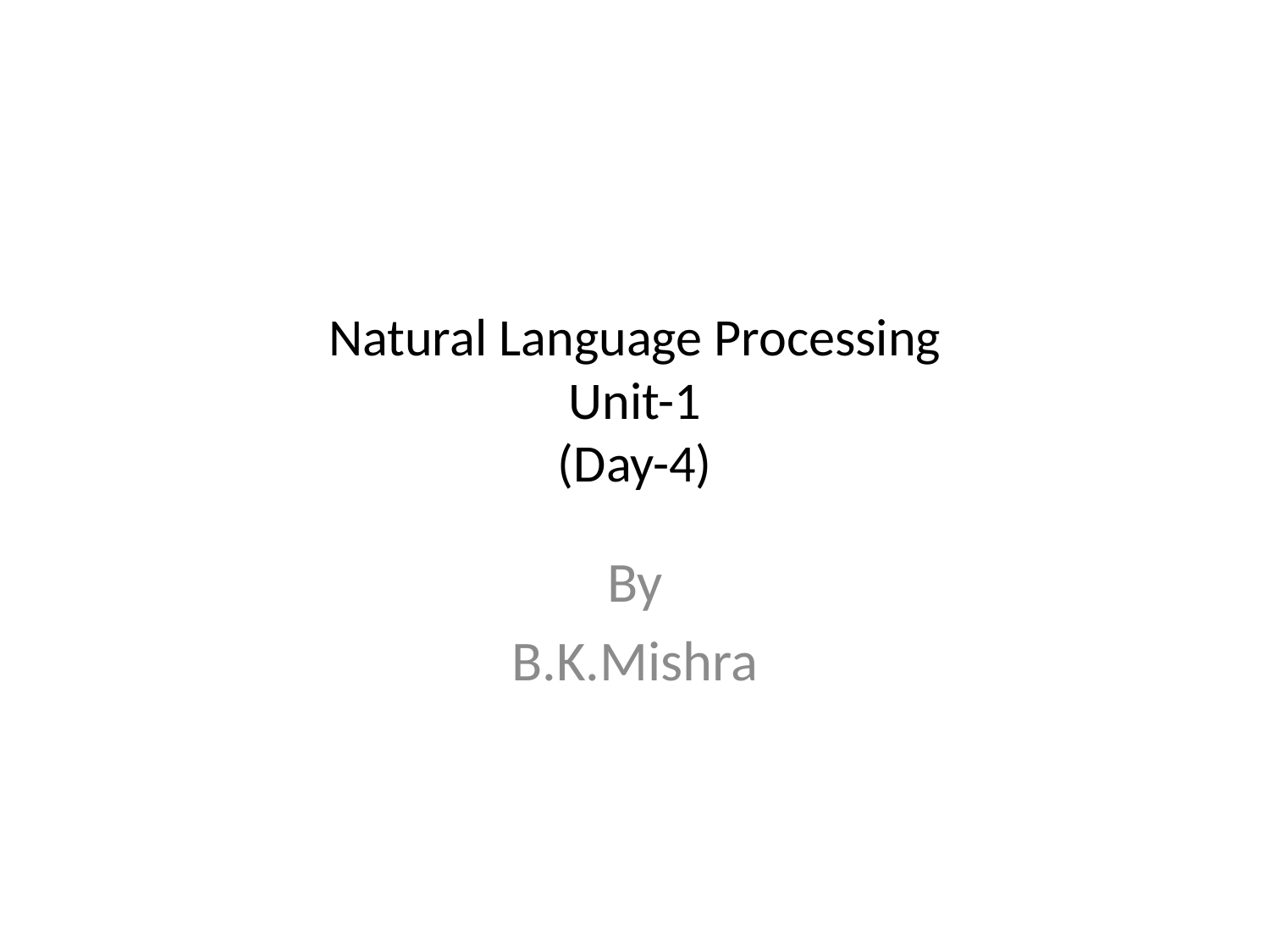

# Natural Language Processing Unit-1 (Day-4)
By
B.K.Mishra